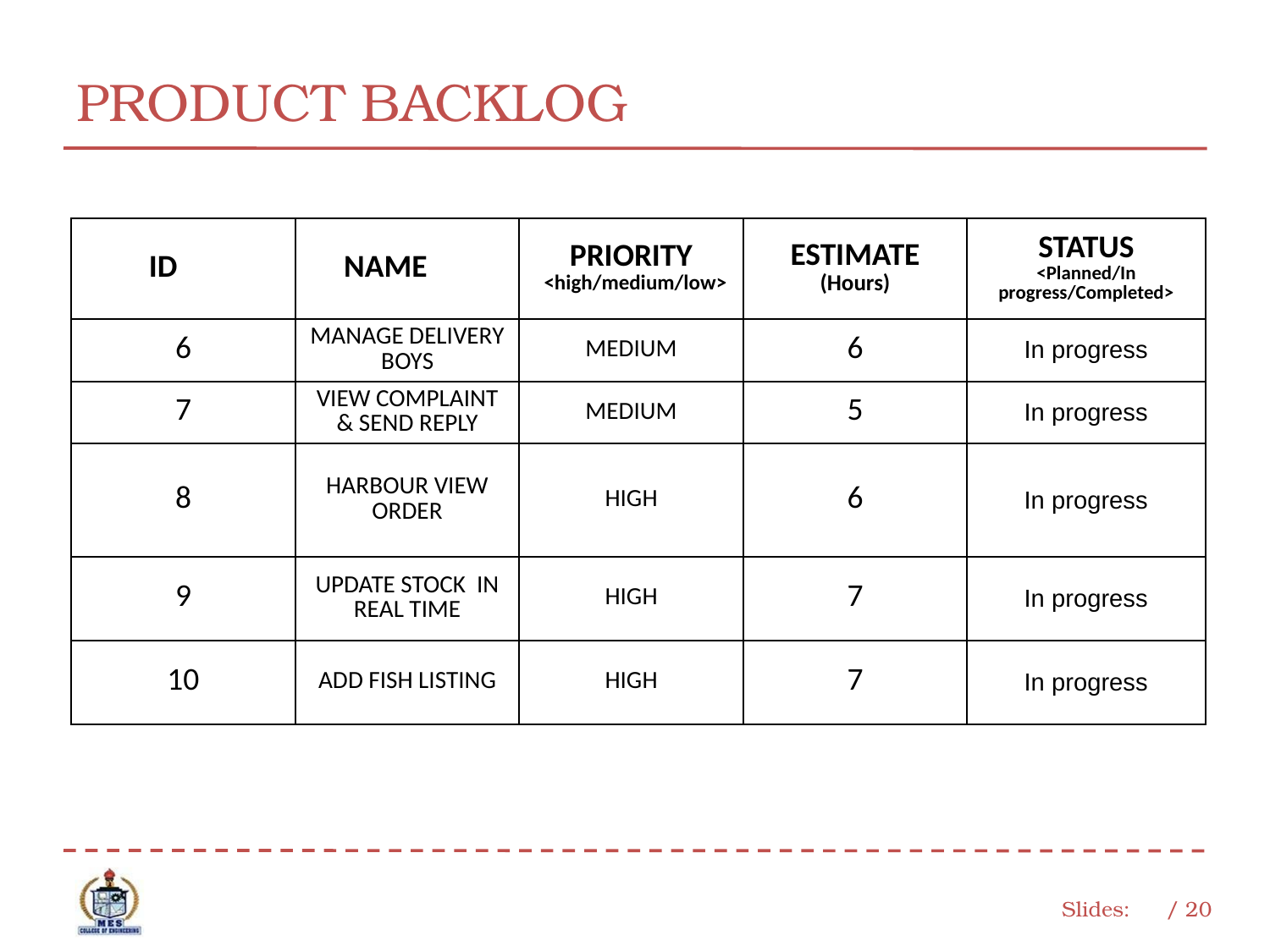

# PRODUCT BACKLOG
| ID | NAME | PRIORITY <high/medium/low> | ESTIMATE (Hours) | STATUS <Planned/In progress/Completed> |
| --- | --- | --- | --- | --- |
| 6 | MANAGE DELIVERY BOYS | MEDIUM | 6 | In progress |
| 7 | VIEW COMPLAINT & SEND REPLY | MEDIUM | 5 | In progress |
| 8 | HARBOUR VIEW ORDER | HIGH | 6 | In progress |
| 9 | UPDATE STOCK IN REAL TIME | HIGH | 7 | In progress |
| 10 | ADD FISH LISTING | HIGH | 7 | In progress |